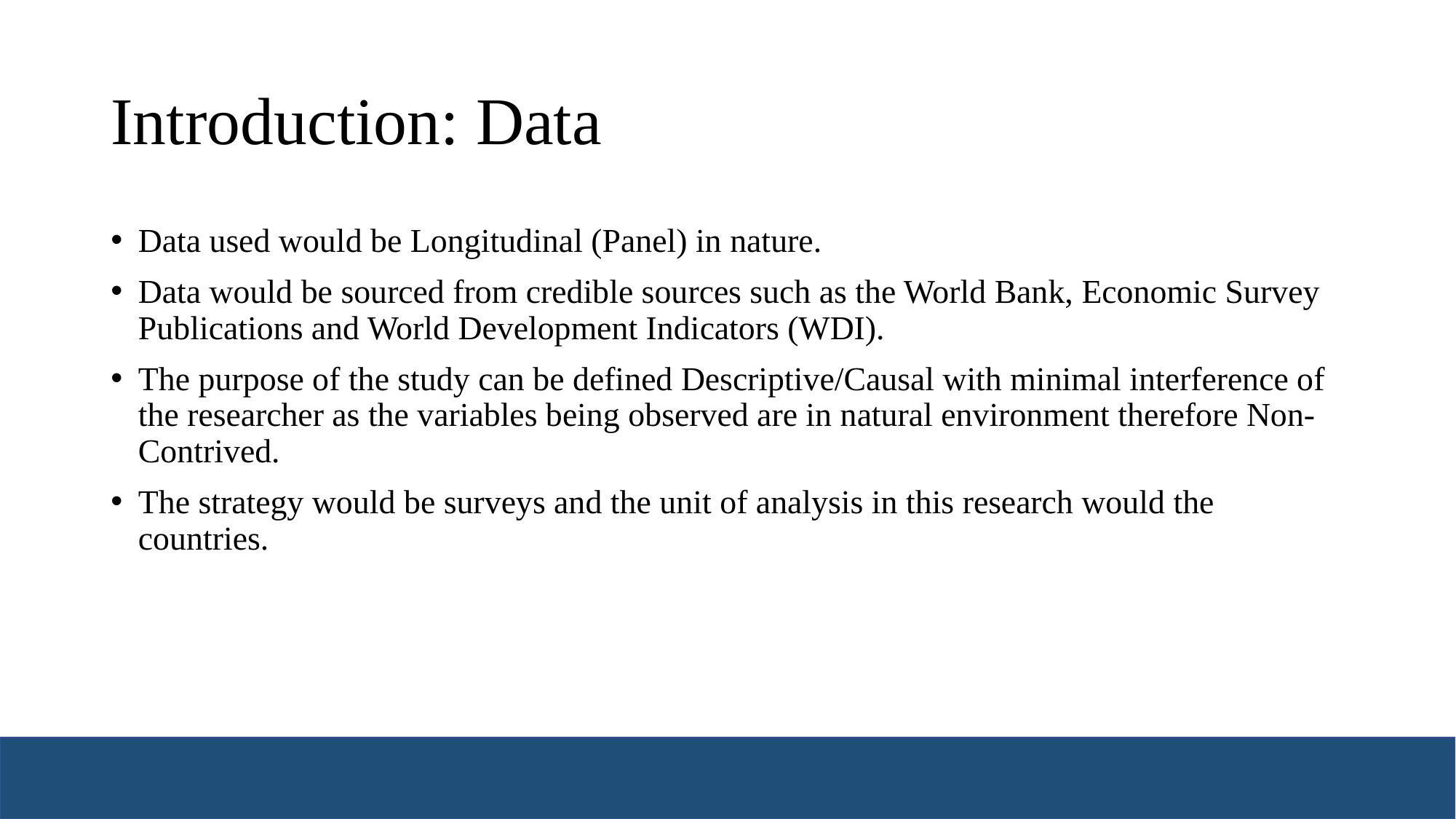

# Introduction: Data
Data used would be Longitudinal (Panel) in nature.
Data would be sourced from credible sources such as the World Bank, Economic Survey Publications and World Development Indicators (WDI).
The purpose of the study can be defined Descriptive/Causal with minimal interference of the researcher as the variables being observed are in natural environment therefore Non-Contrived.
The strategy would be surveys and the unit of analysis in this research would the countries.